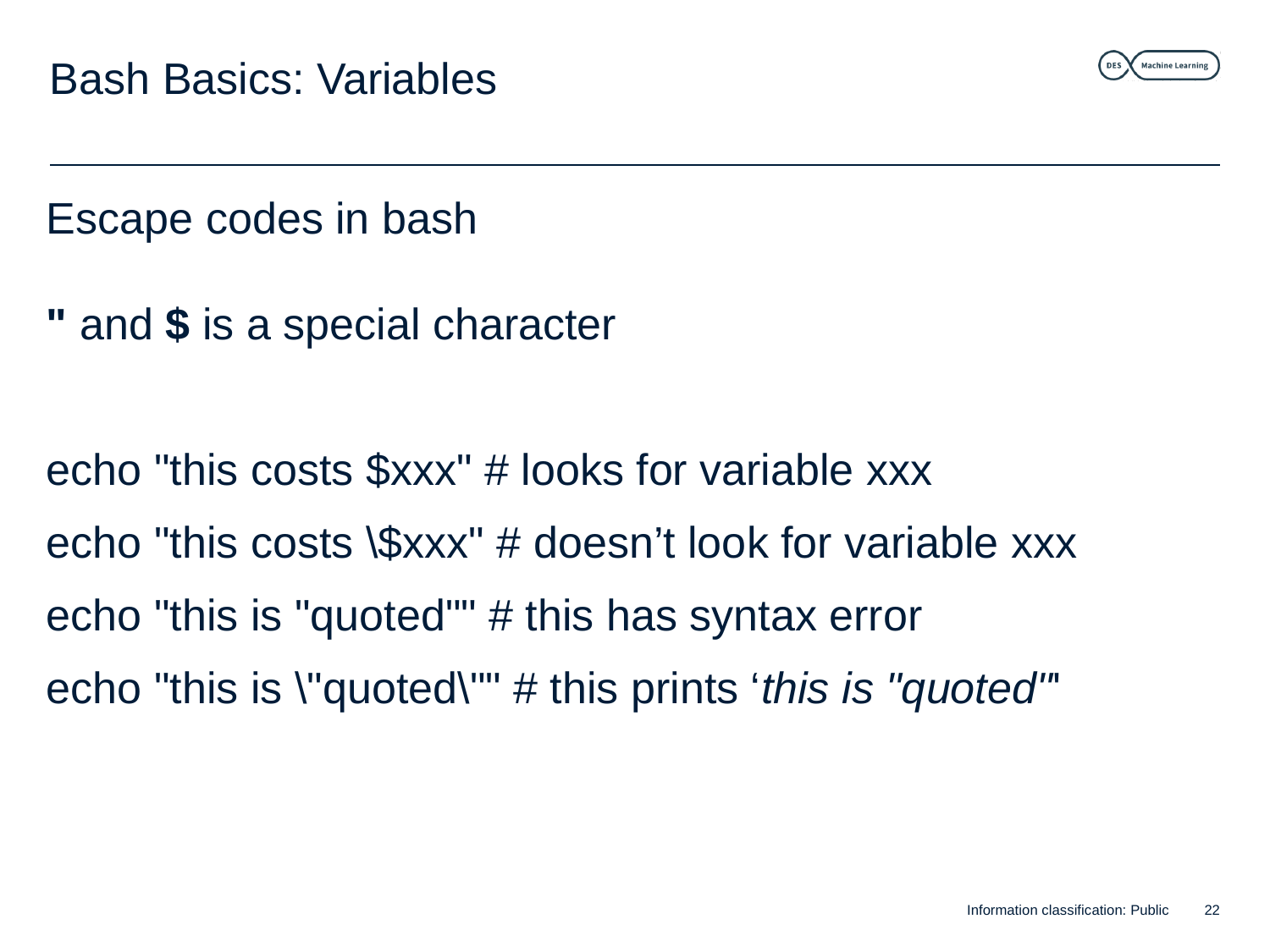

# Bash Basics: Variables
Escape codes in bash
" and $ is a special character

echo "this costs $xxx" # looks for variable xxx
echo "this costs \$xxx" # doesn’t look for variable xxx
echo "this is "quoted"" # this has syntax error
echo "this is \"quoted\"" # this prints ‘this is "quoted"'

https://tldp.org/LDP/Bash-Beginners-Guide/html/sect_03_03.html
Information classification: Public
22